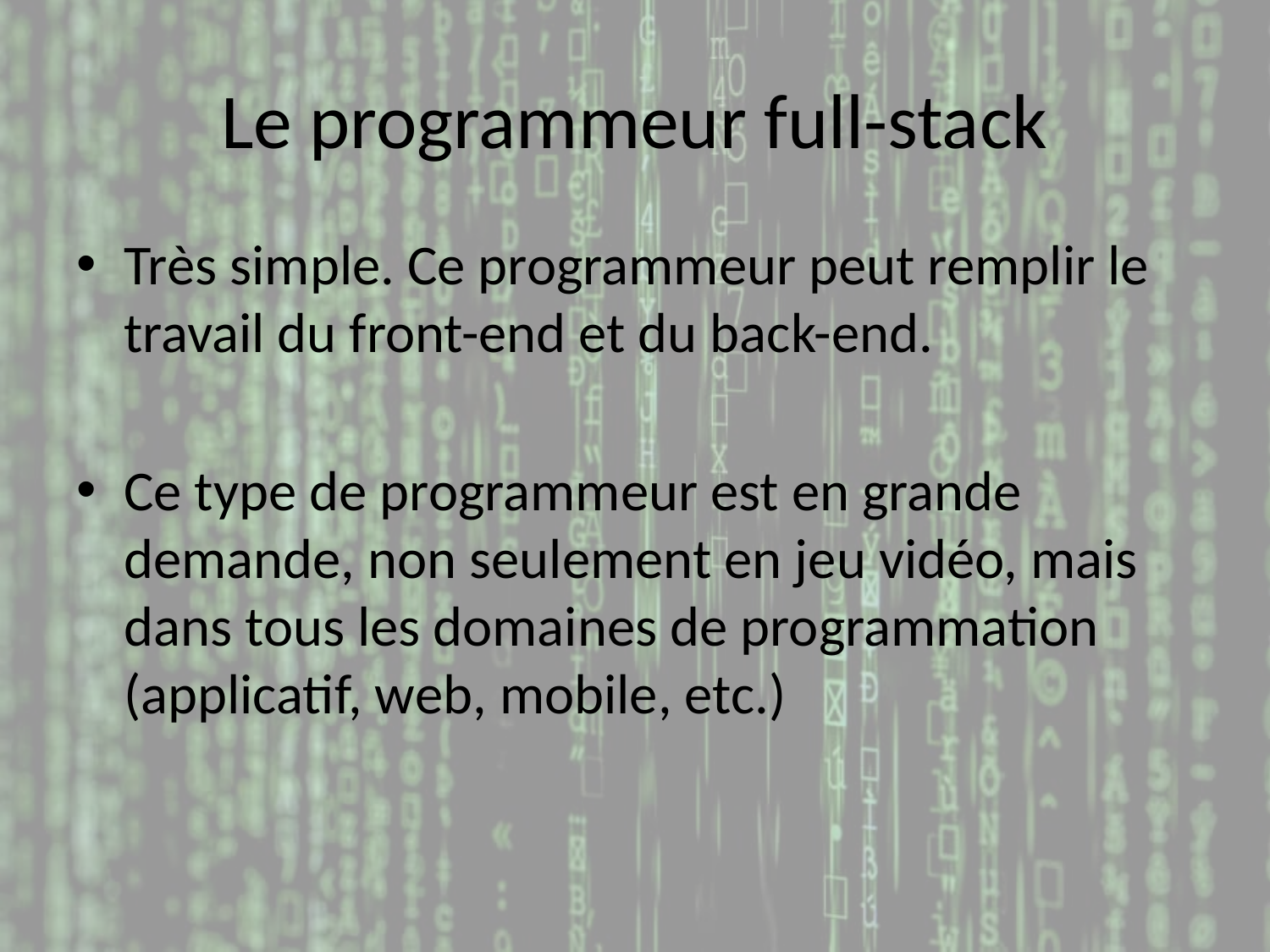

# Le programmeur full-stack
Très simple. Ce programmeur peut remplir le travail du front-end et du back-end.

Ce type de programmeur est en grande demande, non seulement en jeu vidéo, mais dans tous les domaines de programmation (applicatif, web, mobile, etc.)